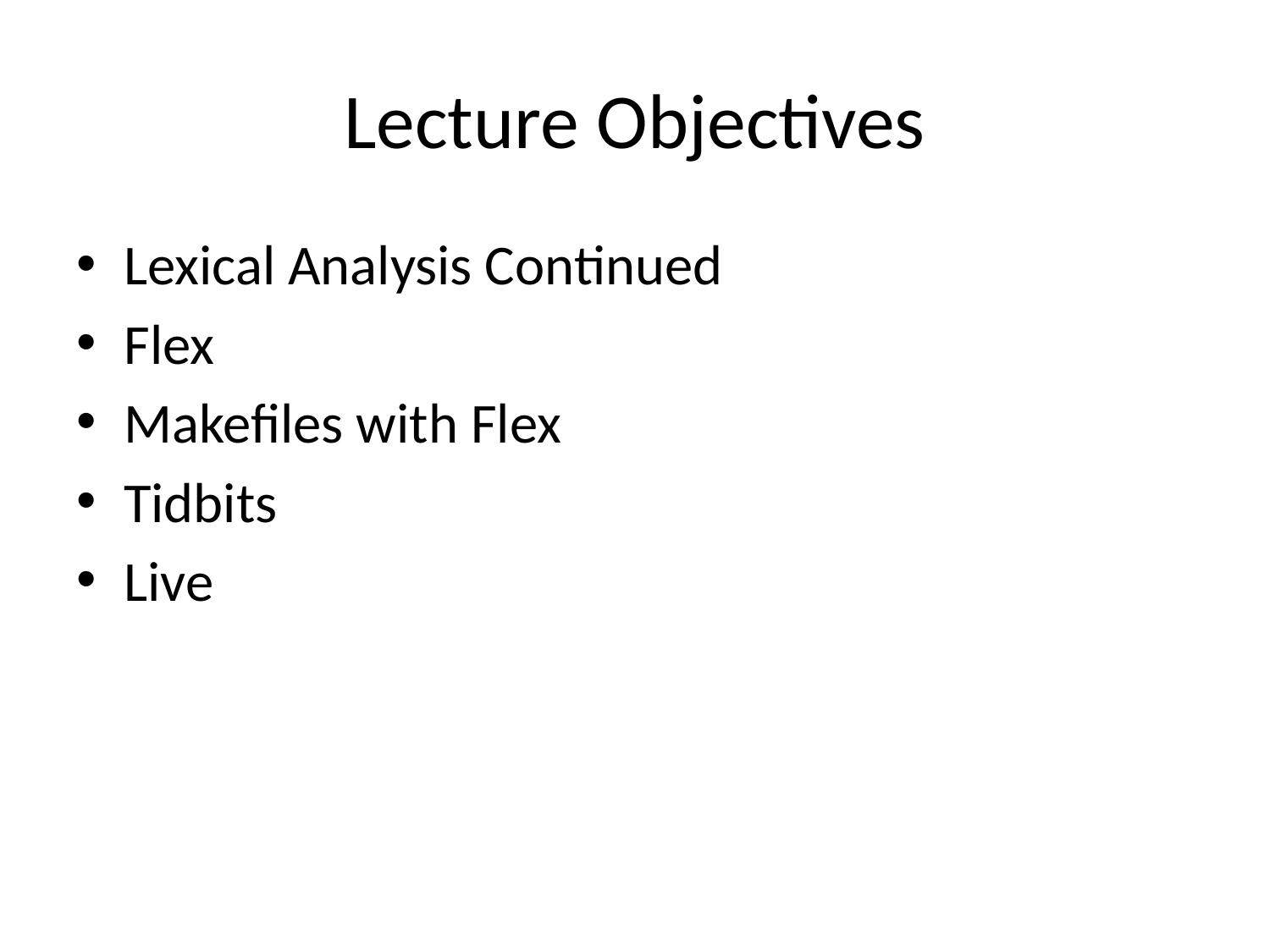

# Lecture Objectives
Lexical Analysis Continued
Flex
Makefiles with Flex
Tidbits
Live